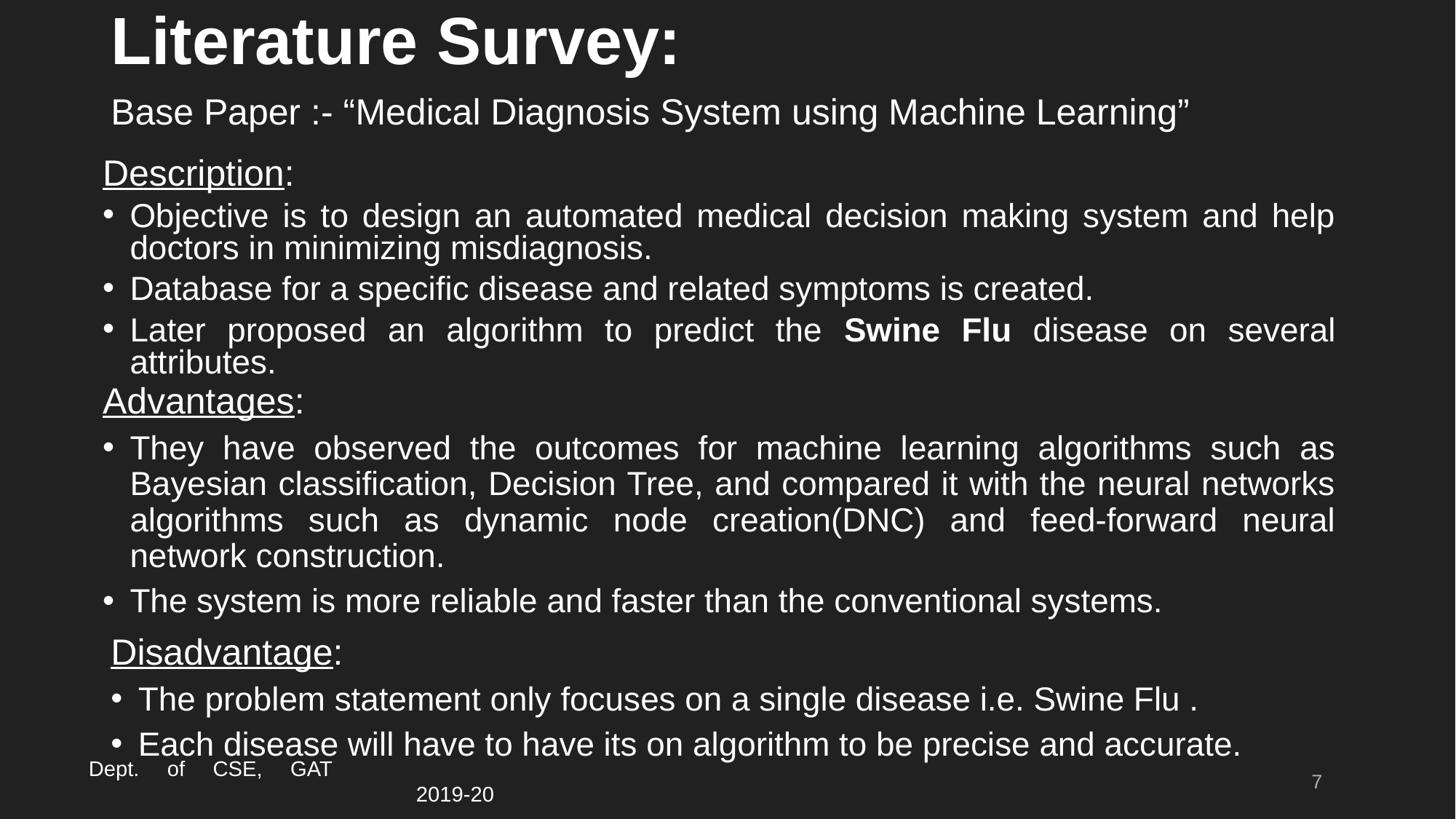

Literature Survey:
# Base Paper :- “Medical Diagnosis System using Machine Learning”
Description:
Objective is to design an automated medical decision making system and help doctors in minimizing misdiagnosis.
Database for a specific disease and related symptoms is created.
Later proposed an algorithm to predict the Swine Flu disease on several attributes.

Advantages:
They have observed the outcomes for machine learning algorithms such as Bayesian classification, Decision Tree, and compared it with the neural networks algorithms such as dynamic node creation(DNC) and feed-forward neural network construction.
The system is more reliable and faster than the conventional systems.
Disadvantage:
The problem statement only focuses on a single disease i.e. Swine Flu .
Each disease will have to have its on algorithm to be precise and accurate.
Dept. of CSE, GAT 									2019-20
7